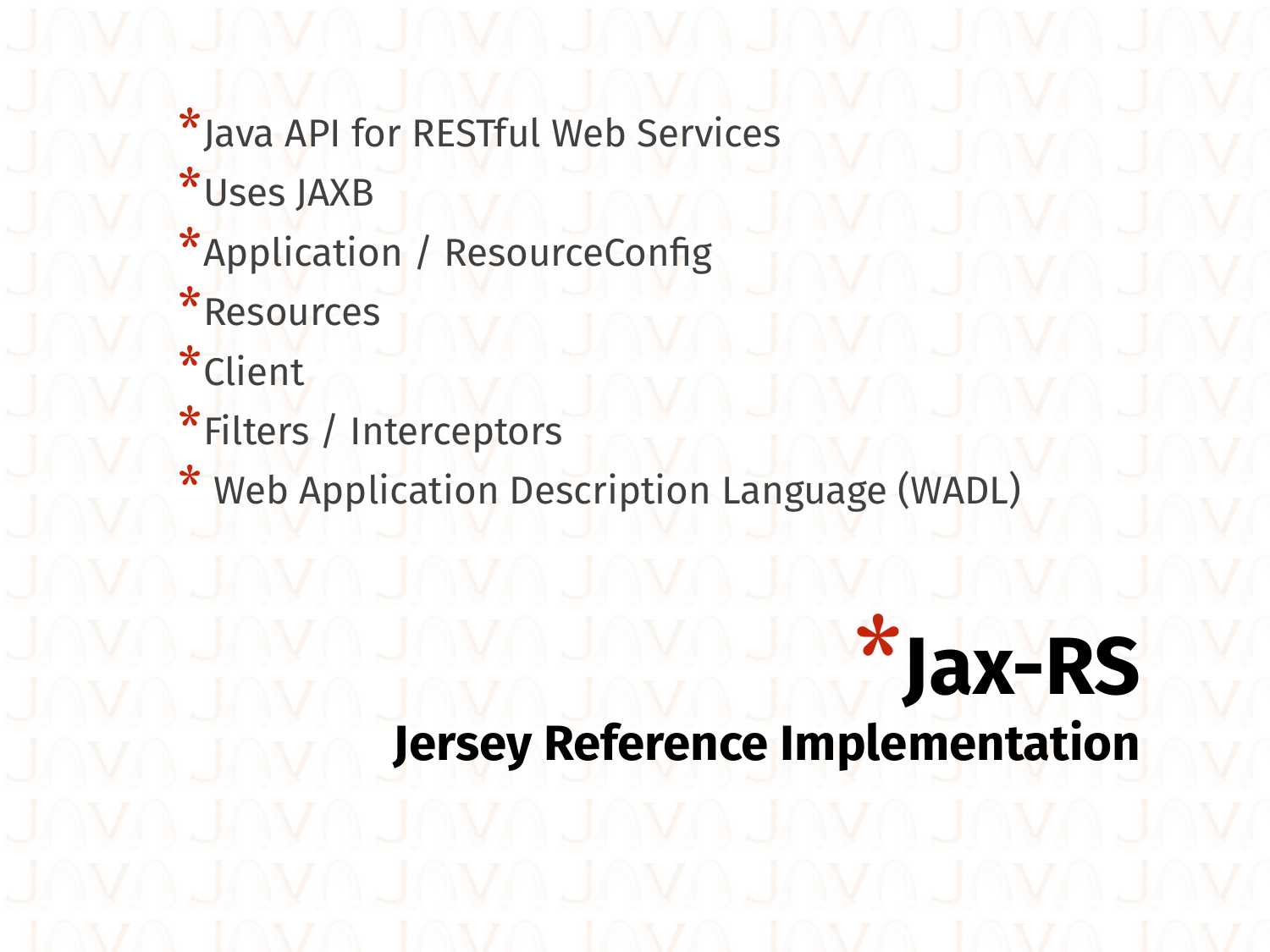

Java API for RESTful Web Services
Uses JAXB
Application / ResourceConfig
Resources
Client
Filters / Interceptors
 Web Application Description Language (WADL)
# Jax-RS Jersey Reference Implementation